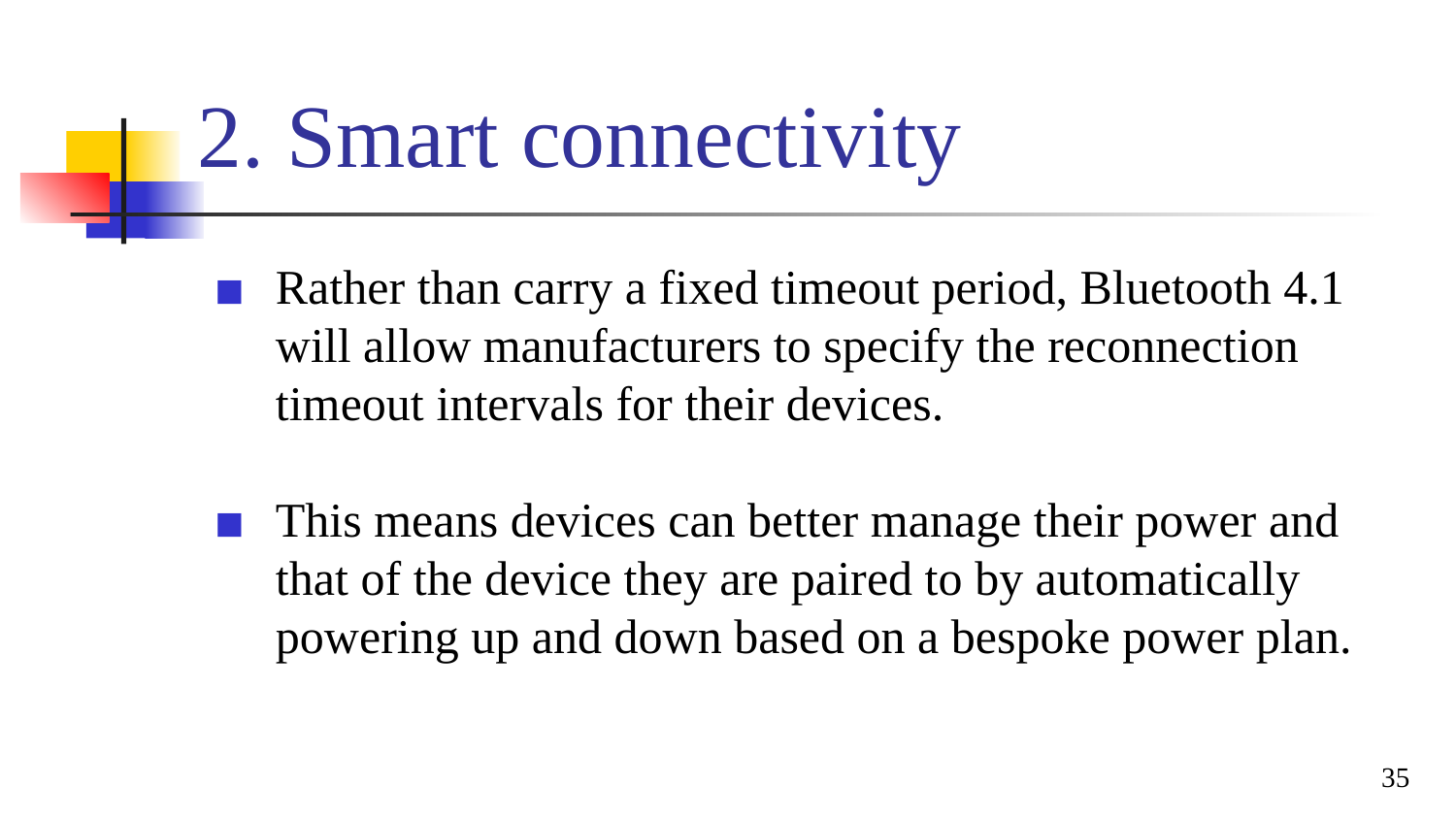

# 2. Smart connectivity
Rather than carry a fixed timeout period, Bluetooth 4.1 will allow manufacturers to specify the reconnection timeout intervals for their devices.

This means devices can better manage their power and that of the device they are paired to by automatically powering up and down based on a bespoke power plan.
35